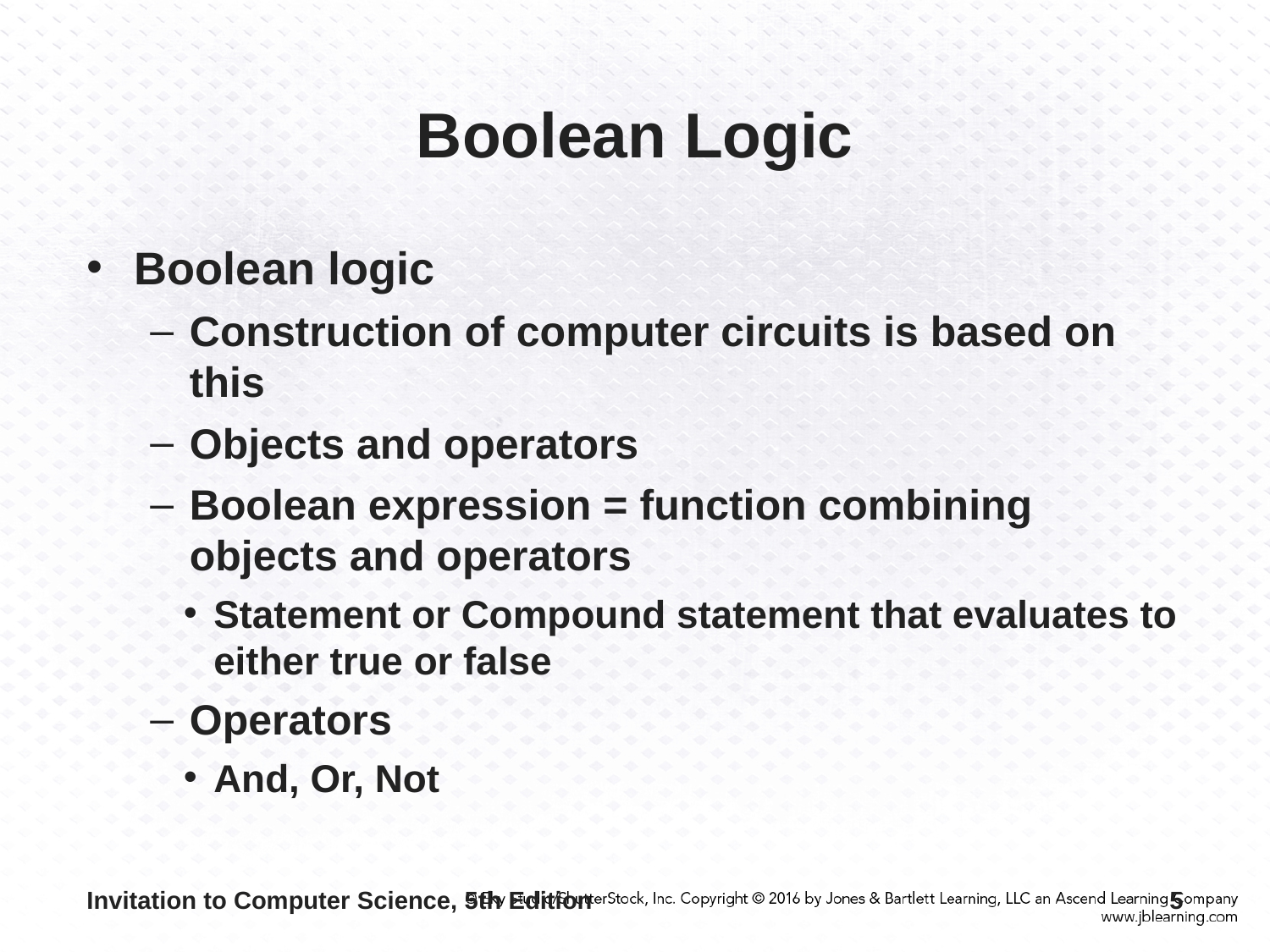

Boolean Logic
Boolean logic
Construction of computer circuits is based on this
Objects and operators
Boolean expression = function combining objects and operators
Statement or Compound statement that evaluates to either true or false
Operators
And, Or, Not

Invitation to Computer Science, 5th Edition
5